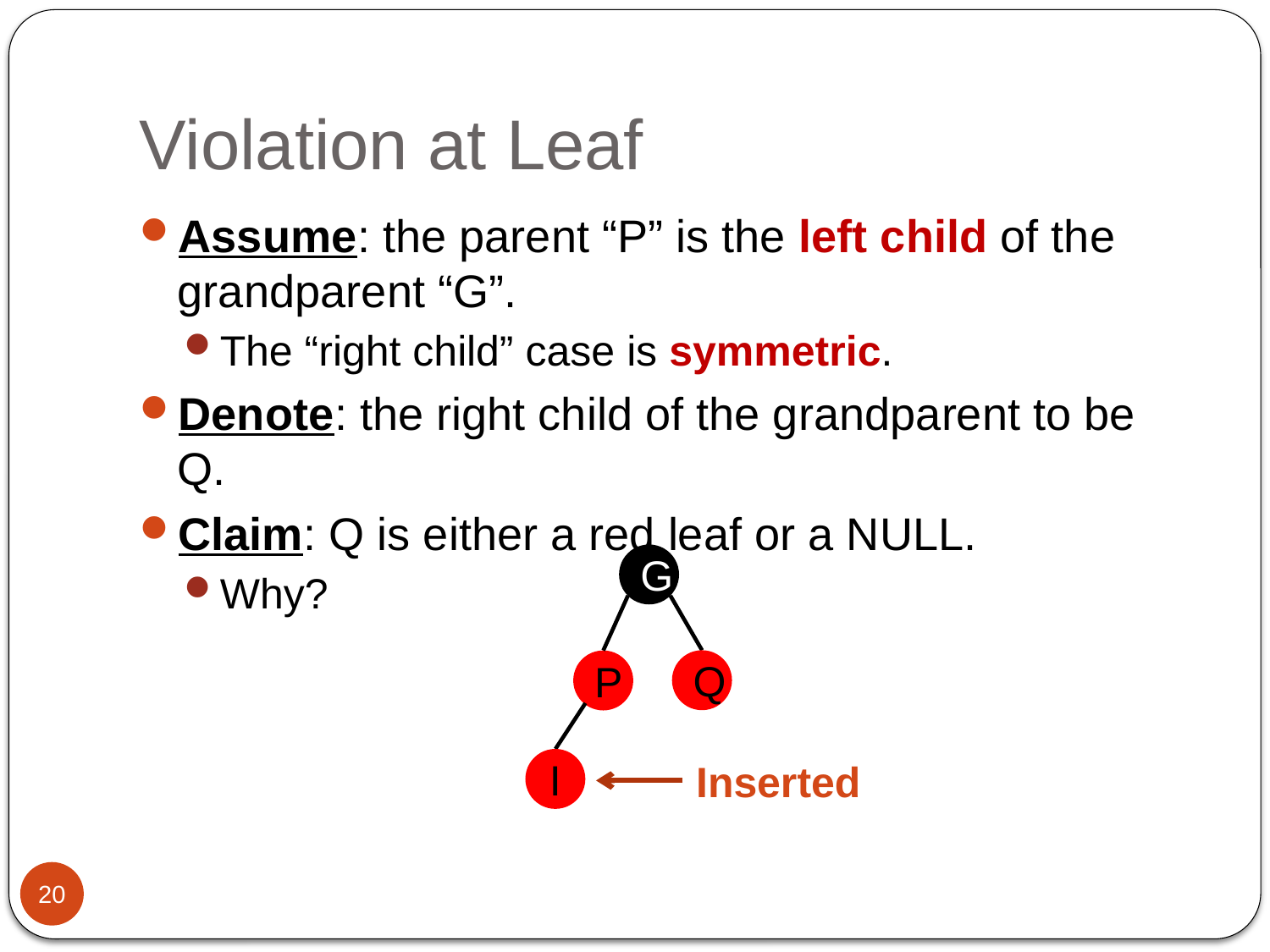

# Violation at Leaf
Assume: the parent “P” is the left child of the grandparent “G”.
The “right child” case is symmetric.
Denote: the right child of the grandparent to be Q.
Claim: Q is either a red leaf or a NULL.
Why?

G
Q
P
I
Inserted
20